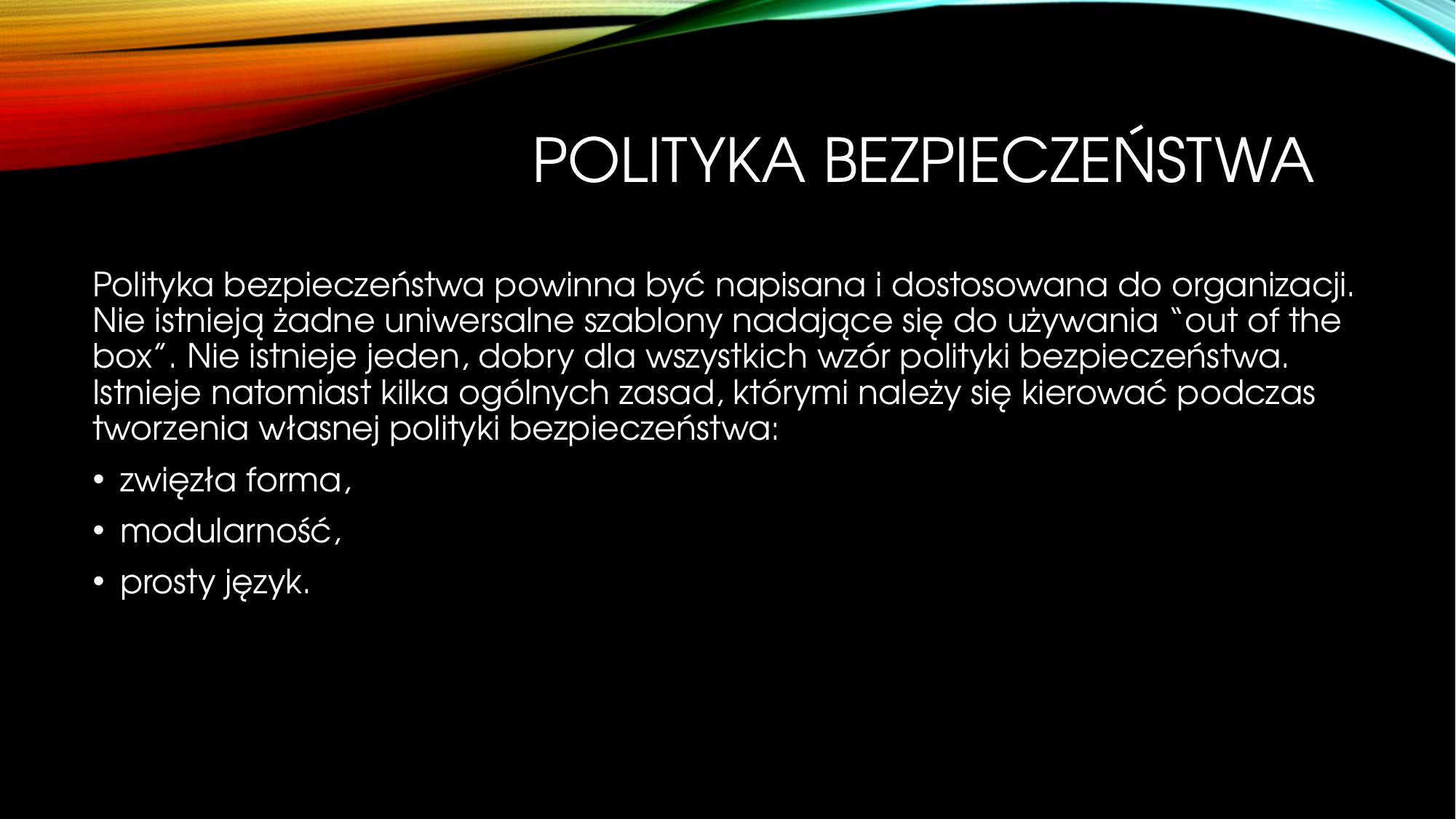

# Polityka bezpieczeństwa
Polityka bezpieczeństwa powinna być napisana i dostosowana do organizacji. Nie istnieją żadne uniwersalne szablony nadające się do używania “out of the box”. Nie istnieje jeden, dobry dla wszystkich wzór polityki bezpieczeństwa. Istnieje natomiast kilka ogólnych zasad, którymi należy się kierować podczas tworzenia własnej polityki bezpieczeństwa:
zwięzła forma,
modularność,
prosty język.